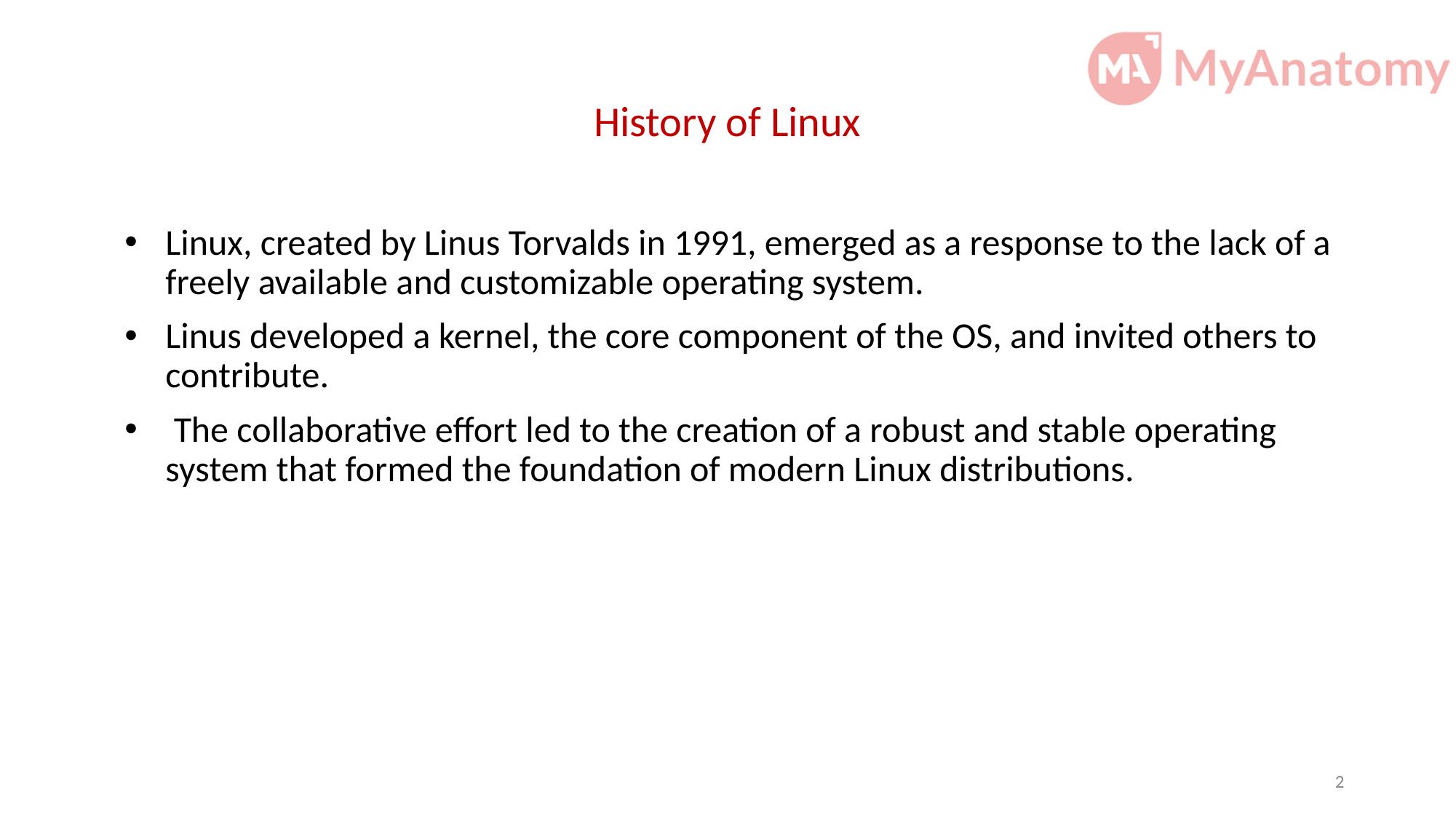

# History of Linux
Linux, created by Linus Torvalds in 1991, emerged as a response to the lack of a freely available and customizable operating system.
Linus developed a kernel, the core component of the OS, and invited others to contribute.
 The collaborative effort led to the creation of a robust and stable operating system that formed the foundation of modern Linux distributions.
2